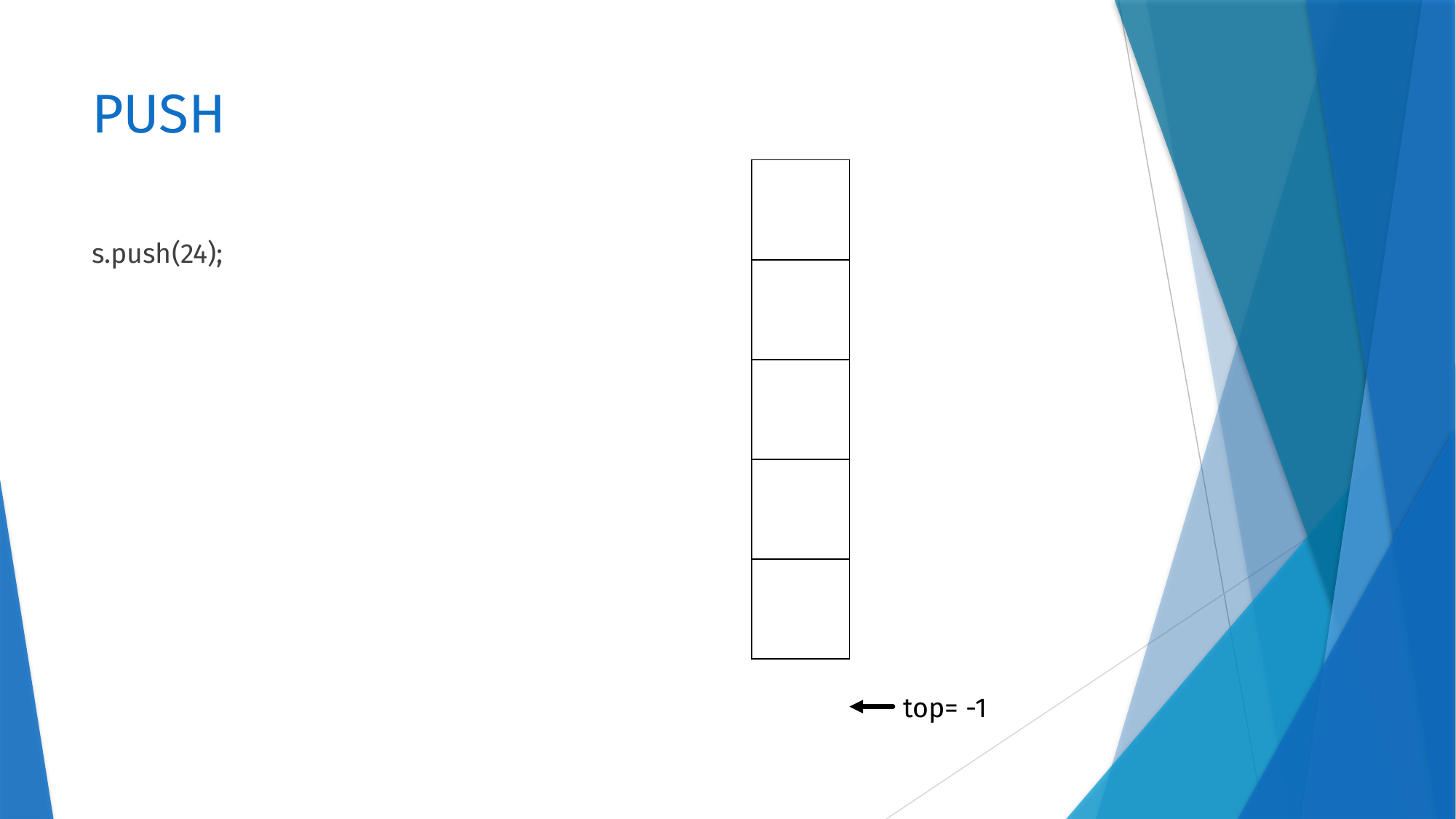

# PUSH
|  |
| --- |
|  |
|  |
|  |
|  |
s.push(24);
top= -1